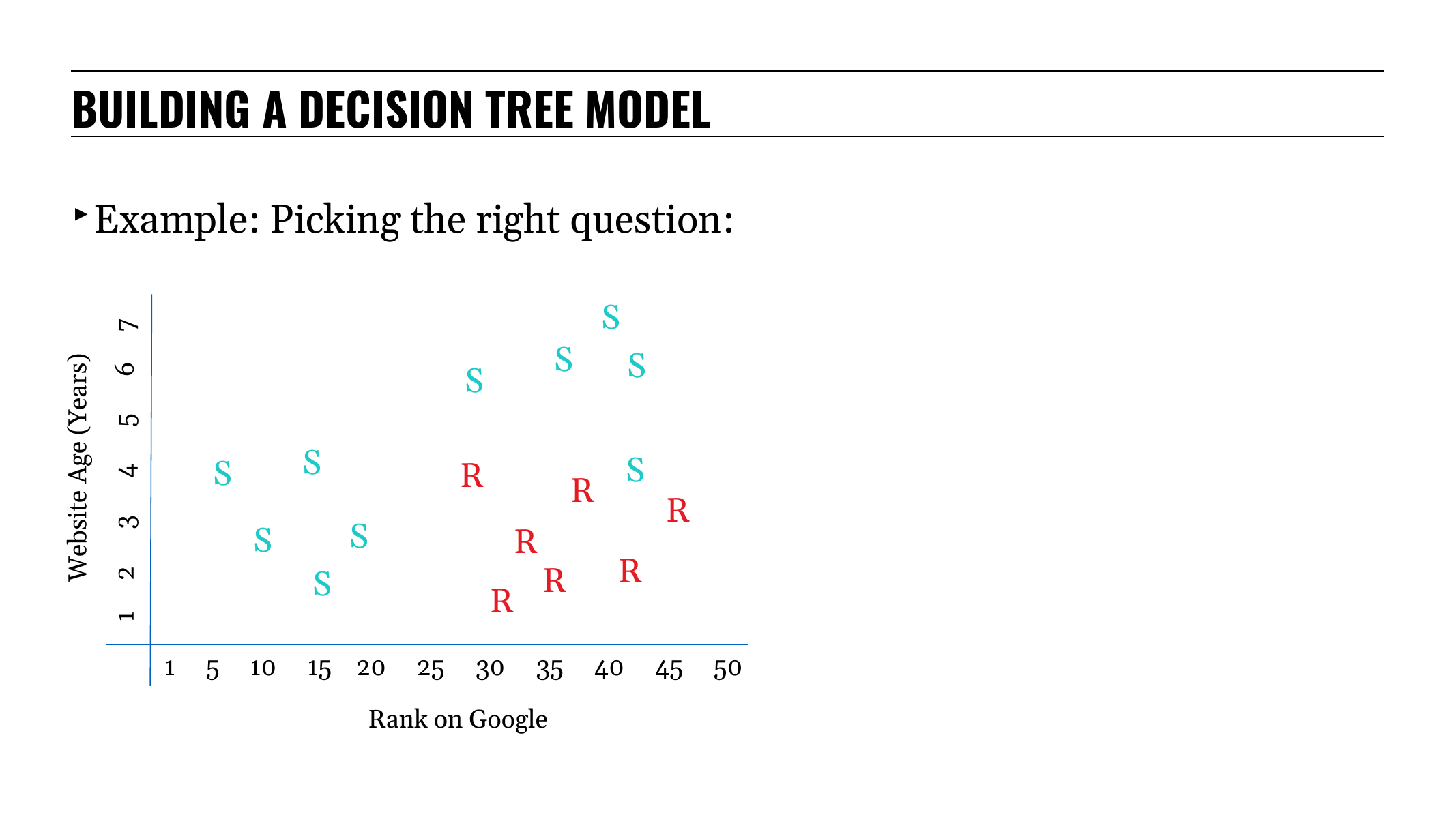

BUILDING A DECISION TREE MODEL

Example: Picking the right question:

S
S
S
S
S
1     2      3      4      5      6     7
S
Website Age (Years)
S
R
R
R
S
S
R
R
R
S
R
1     5     10     15    20     25     30     35     40     45     50
Rank on Google